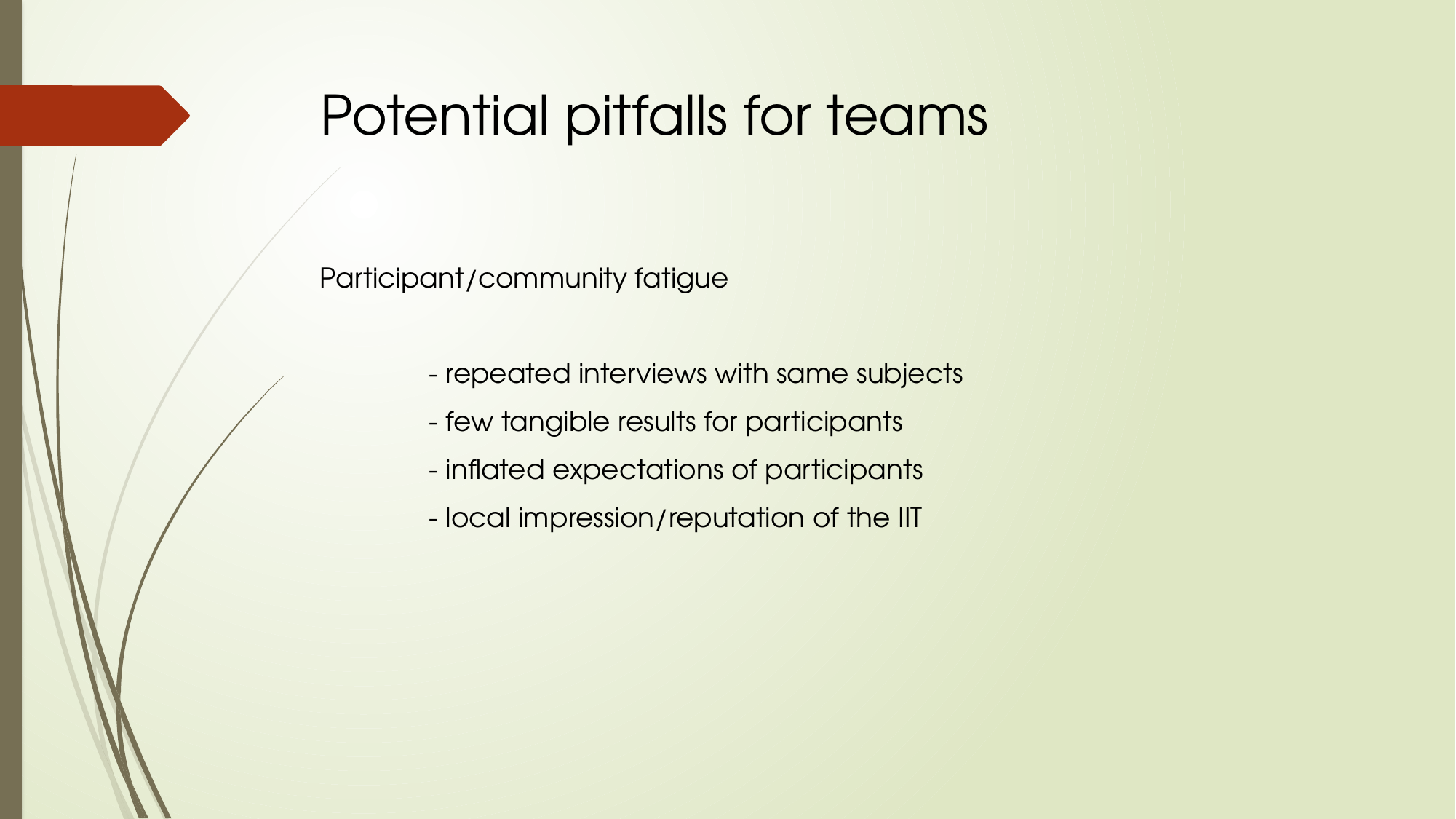

# Potential pitfalls for teams
Participant/community fatigue

	- repeated interviews with same subjects
	- few tangible results for participants
	- inflated expectations of participants
	- local impression/reputation of the IIT